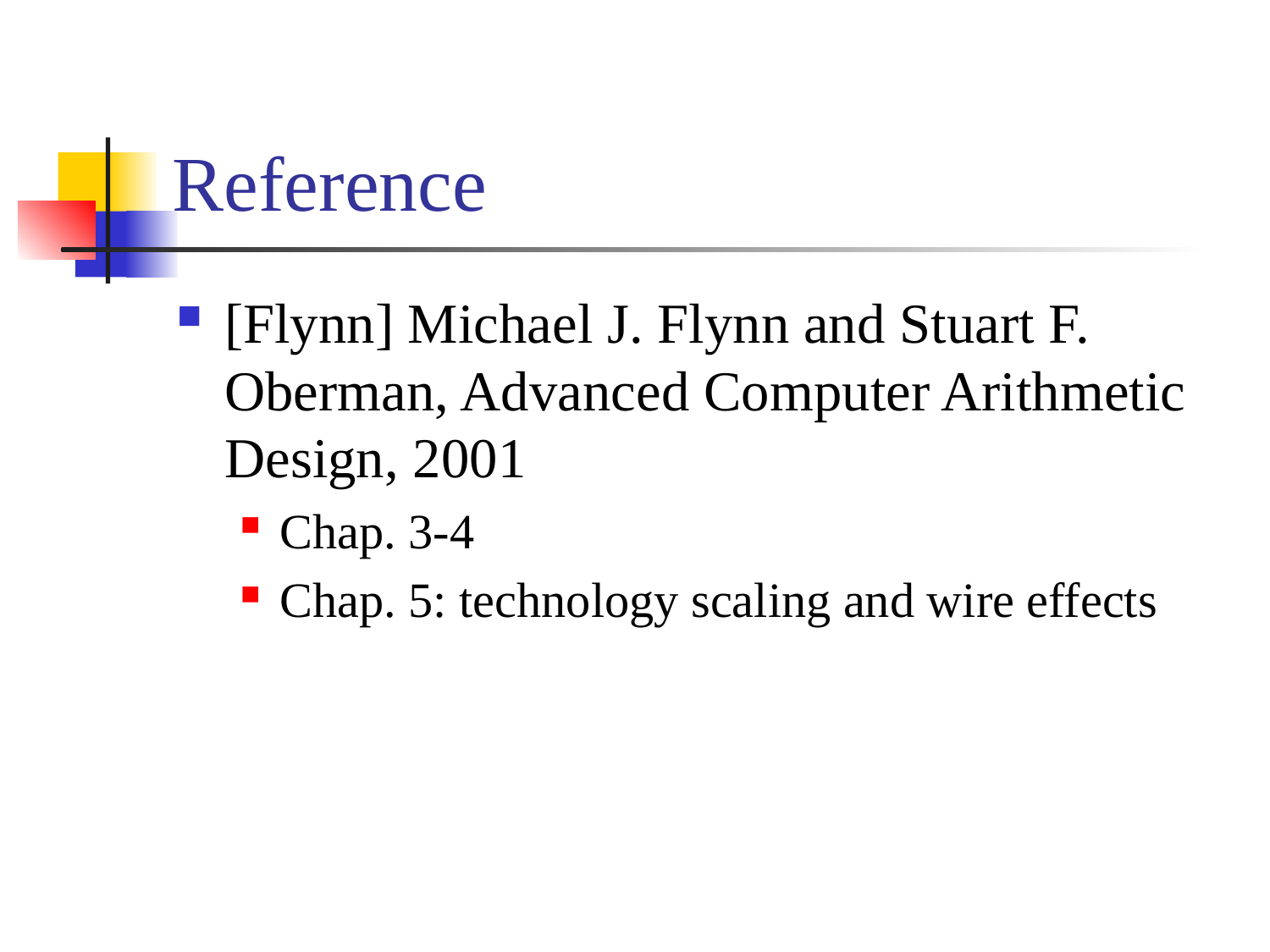

# Reference
[Flynn] Michael J. Flynn and Stuart F. Oberman, Advanced Computer Arithmetic Design, 2001
Chap. 3-4
Chap. 5: technology scaling and wire effects